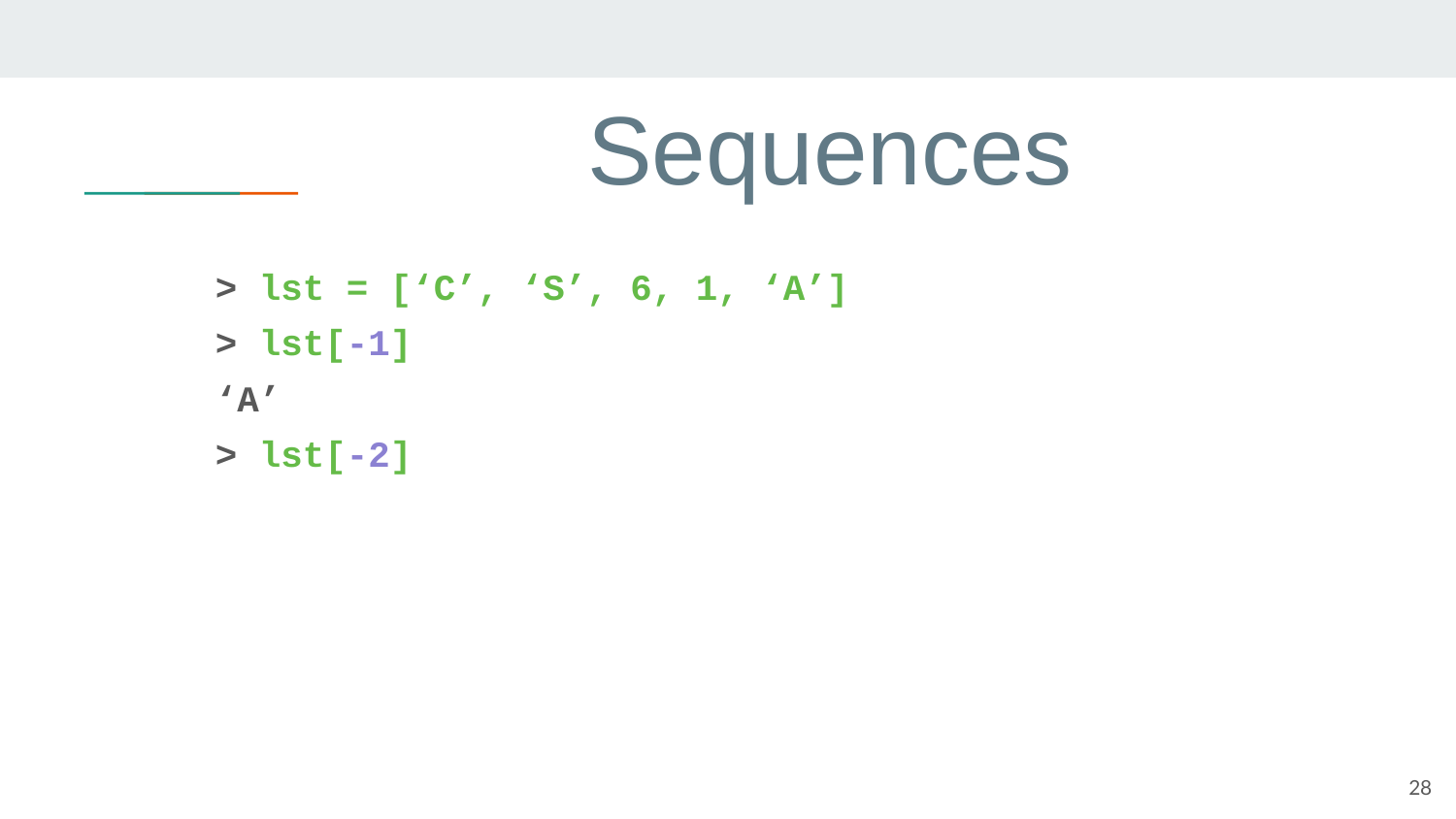

# Sequences

> lst = [‘C’, ‘S’, 6, 1, ‘A’]
> lst[-1]
‘A’
> lst[-2]

28